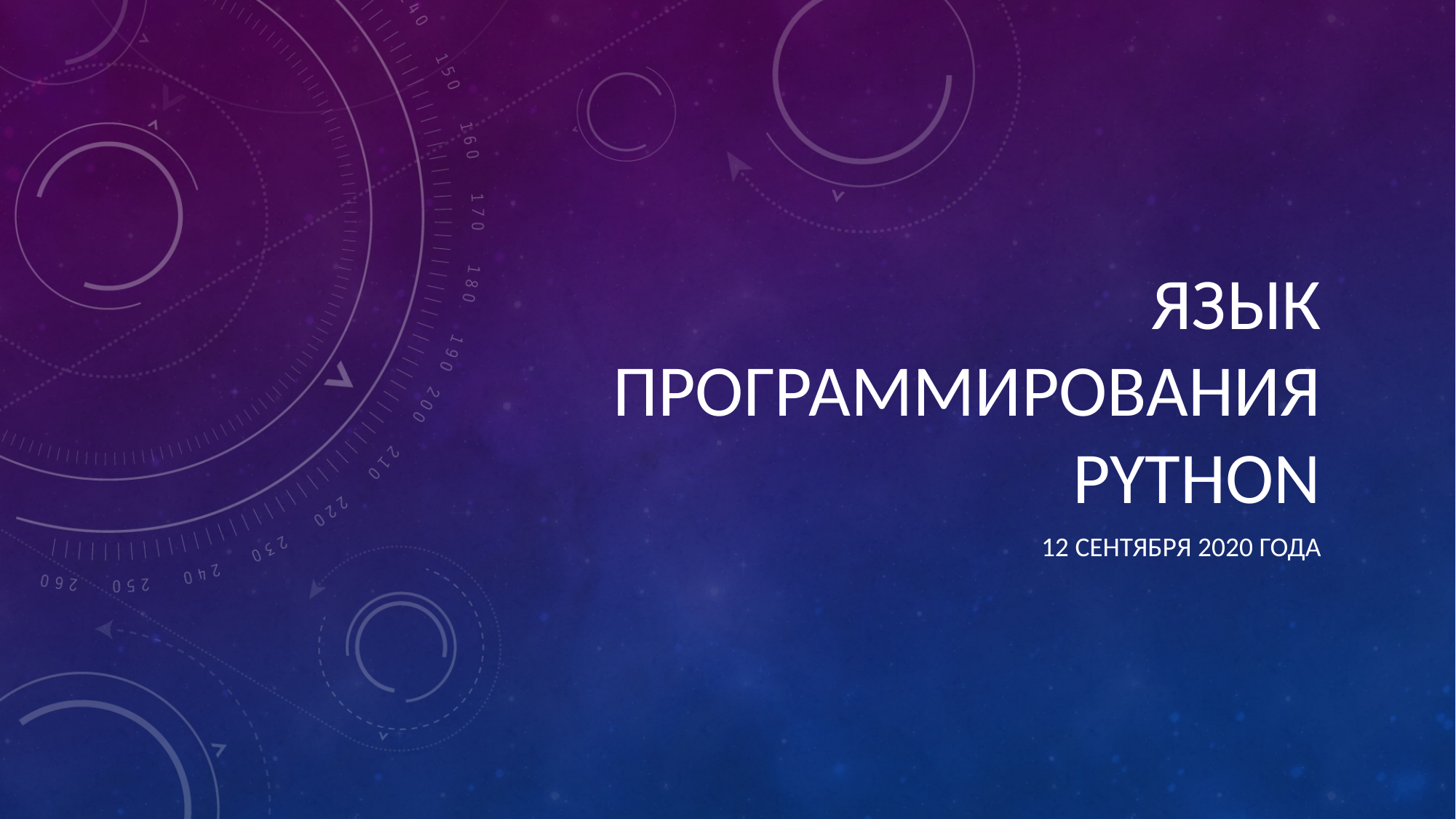

# ЯЗЫК ПРОГРАММИРОВАНИЯ PYTHON
12 сентября 2020 года